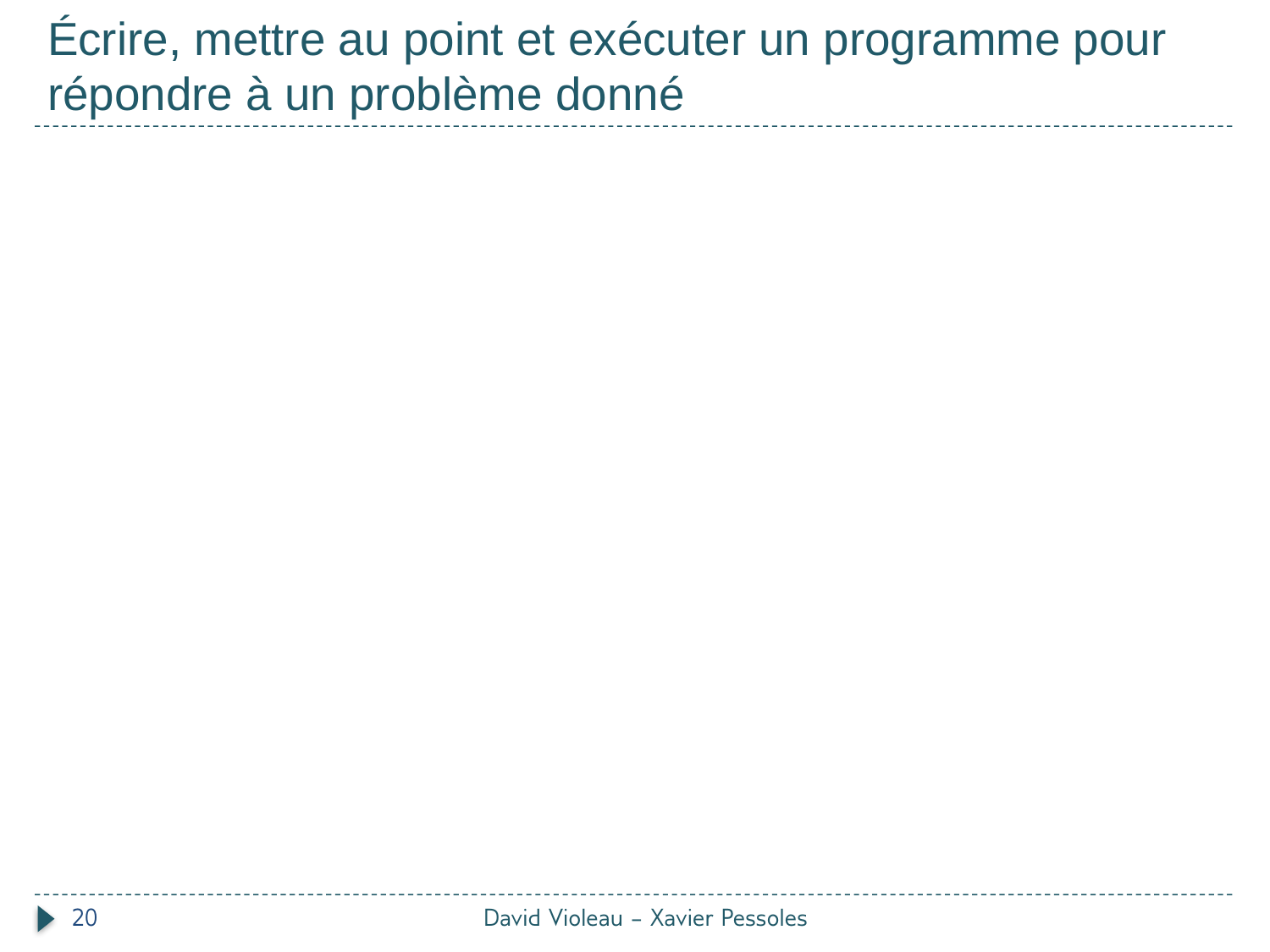

# Écrire, mettre au point et exécuter un programme pour répondre à un problème donné

20
David Violeau – Xavier Pessoles